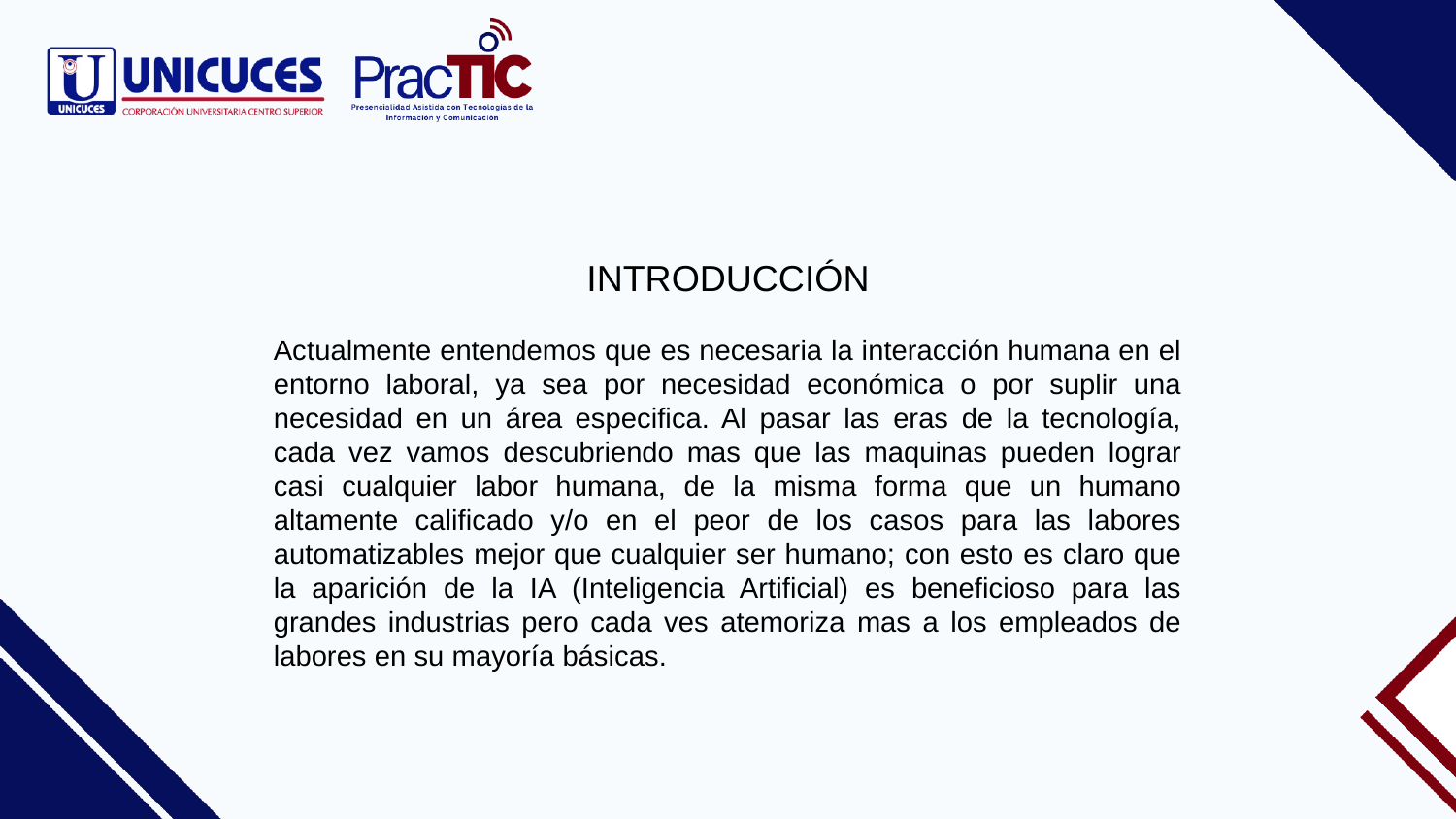

INTRODUCCIÓN

Actualmente entendemos que es necesaria la interacción humana en el entorno laboral, ya sea por necesidad económica o por suplir una necesidad en un área especifica. Al pasar las eras de la tecnología, cada vez vamos descubriendo mas que las maquinas pueden lograr casi cualquier labor humana, de la misma forma que un humano altamente calificado y/o en el peor de los casos para las labores automatizables mejor que cualquier ser humano; con esto es claro que la aparición de la IA (Inteligencia Artificial) es beneficioso para las grandes industrias pero cada ves atemoriza mas a los empleados de labores en su mayoría básicas.